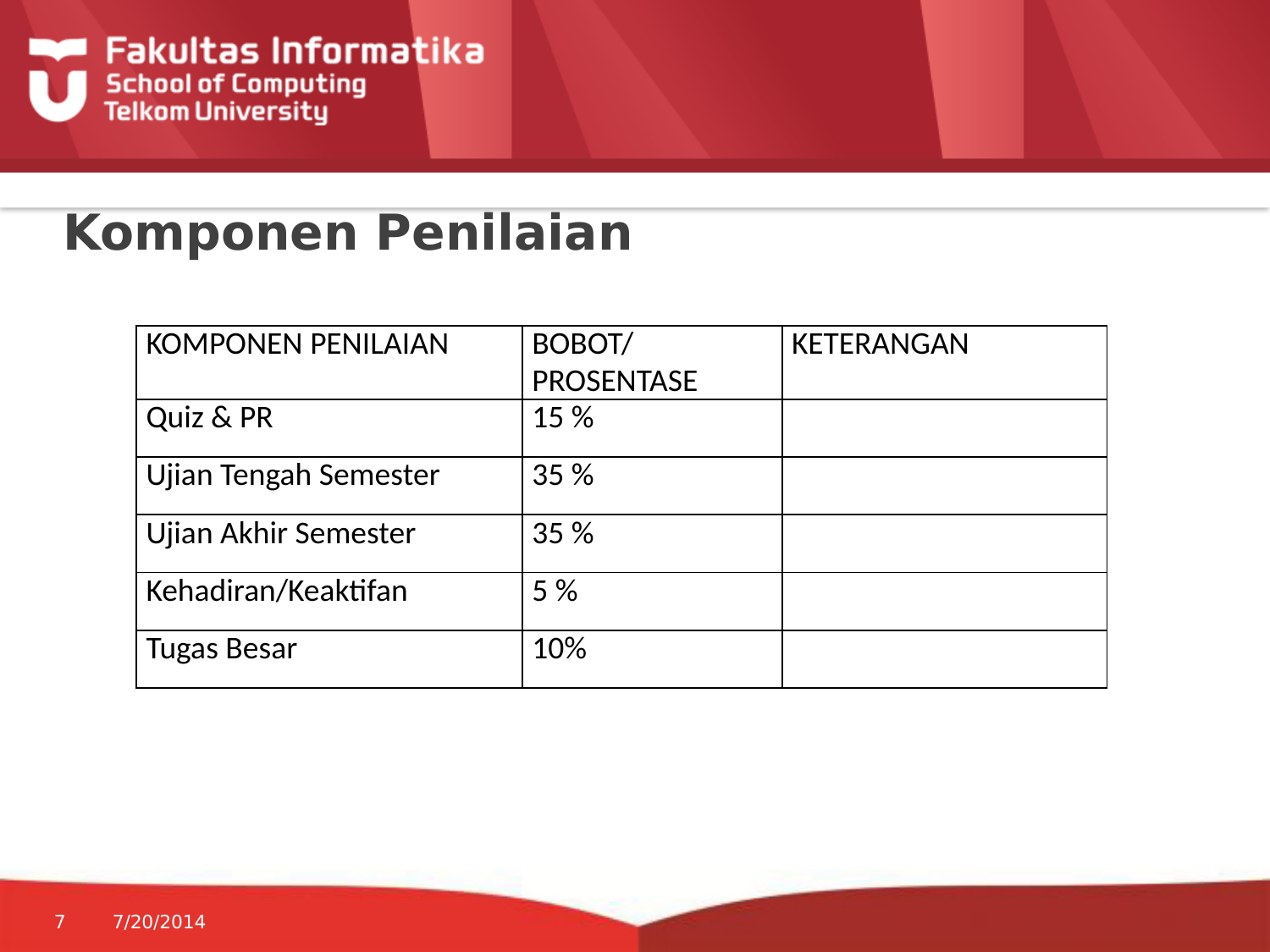

# Komponen Penilaian
| KOMPONEN PENILAIAN | BOBOT/ PROSENTASE | KETERANGAN |
| --- | --- | --- |
| Quiz & PR | 15 % |  |
| Ujian Tengah Semester | 35 % |  |
| Ujian Akhir Semester | 35 % |  |
| Kehadiran/Keaktifan | 5 % |  |
| Tugas Besar | 10% |  |

7
7/20/2014